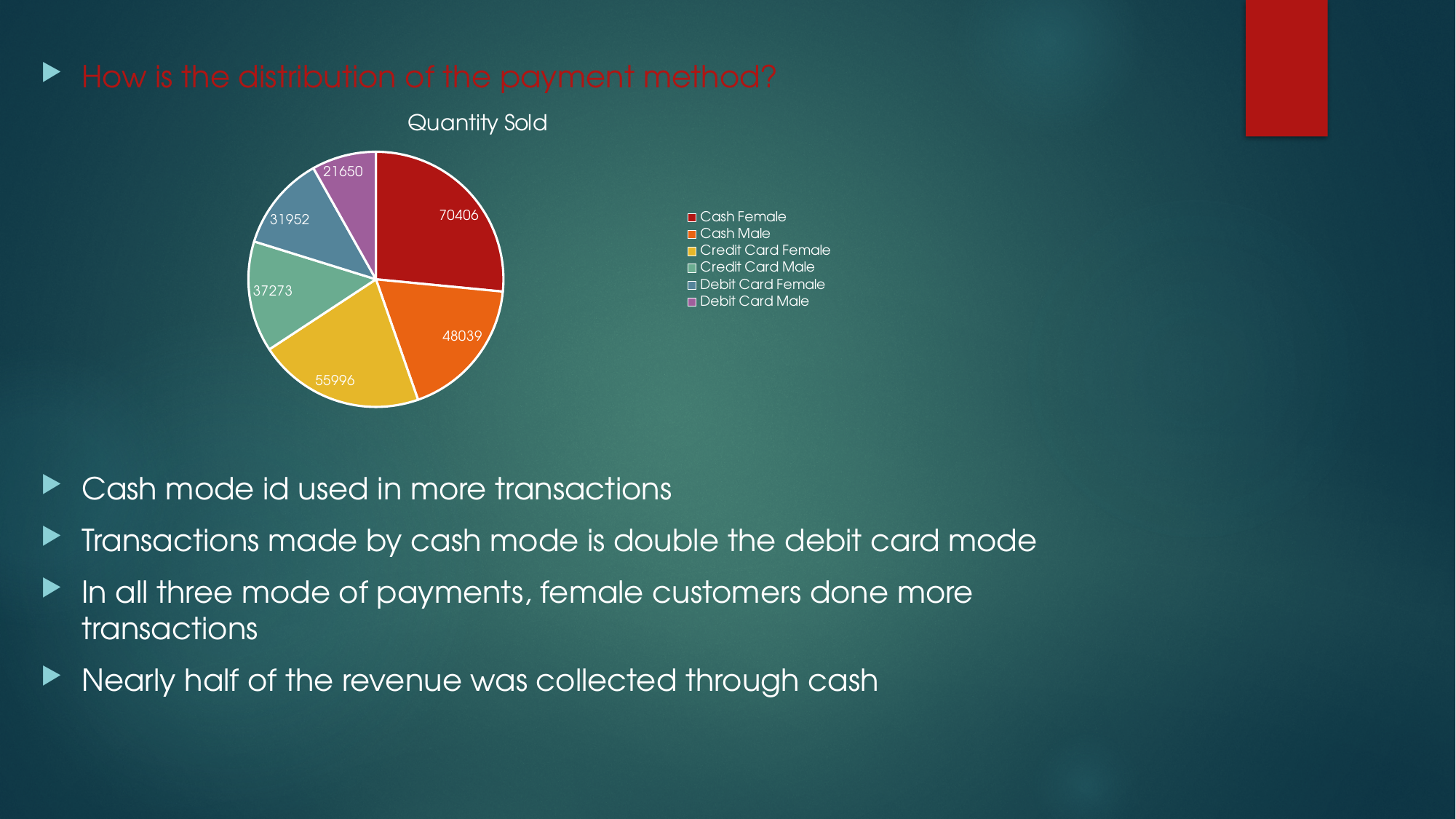

How is the distribution of the payment method?

Cash mode id used in more transactions
Transactions made by cash mode is double the debit card mode
In all three mode of payments, female customers done more transactions
Nearly half of the revenue was collected through cash

[unsupported chart]